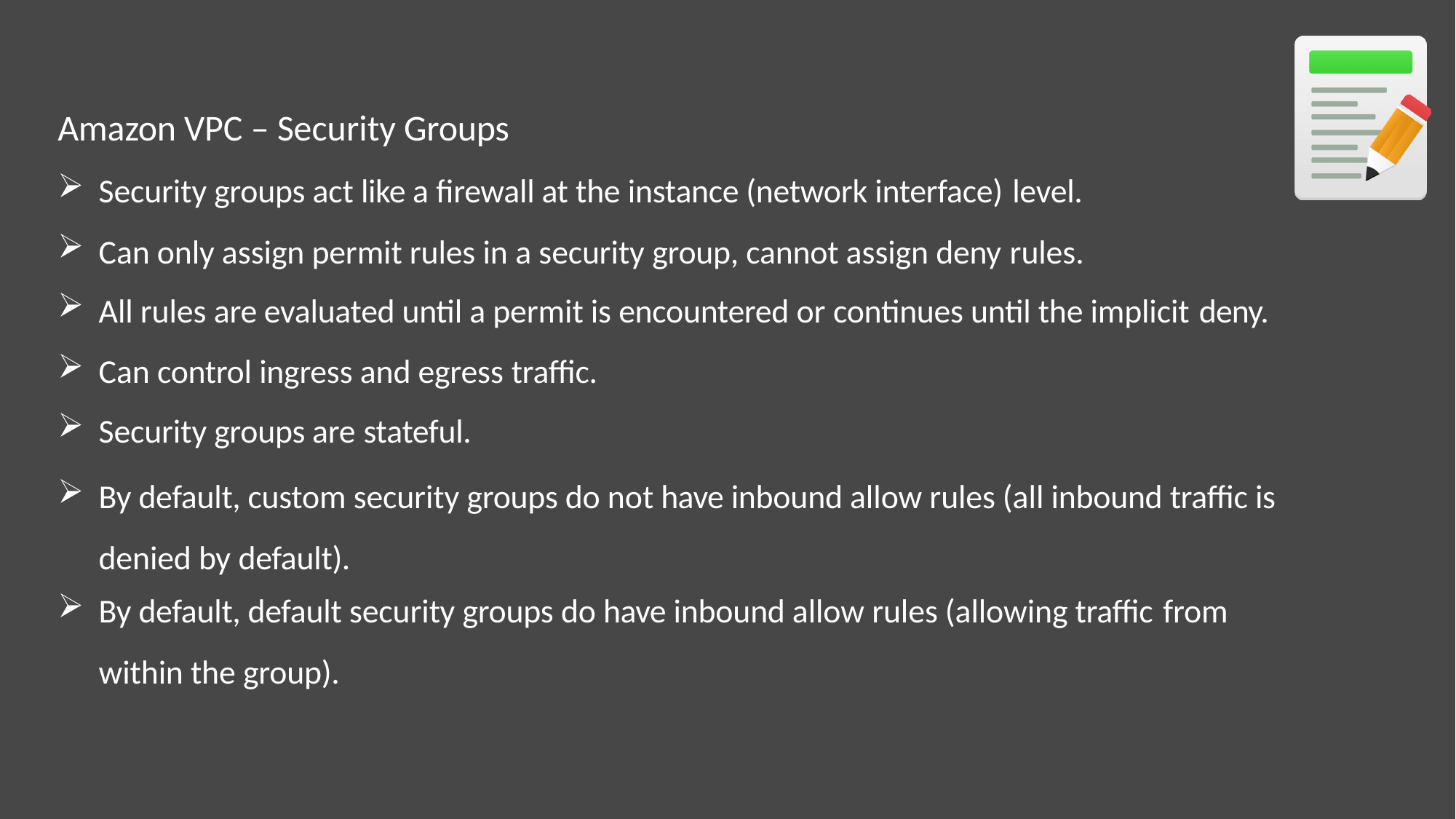

Amazon VPC – Security Groups
Security groups act like a firewall at the instance (network interface) level.
Can only assign permit rules in a security group, cannot assign deny rules.
All rules are evaluated until a permit is encountered or continues until the implicit deny.
Can control ingress and egress traffic.
Security groups are stateful.
By default, custom security groups do not have inbound allow rules (all inbound traffic is  denied by default).
By default, default security groups do have inbound allow rules (allowing traffic from
within the group).